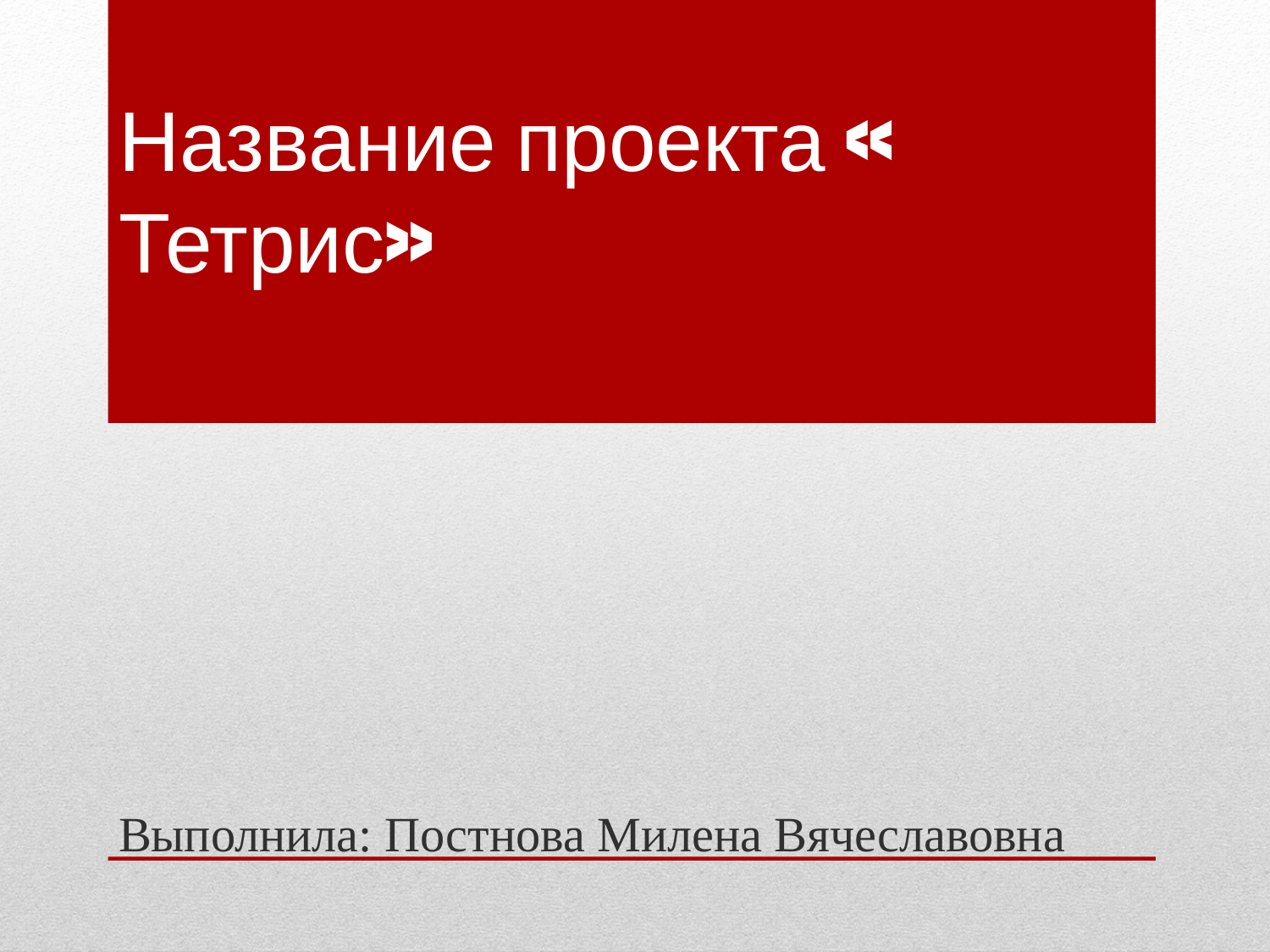

# Название проекта « Тетрис»
Выполнила: Постнова Милена Вячеславовна